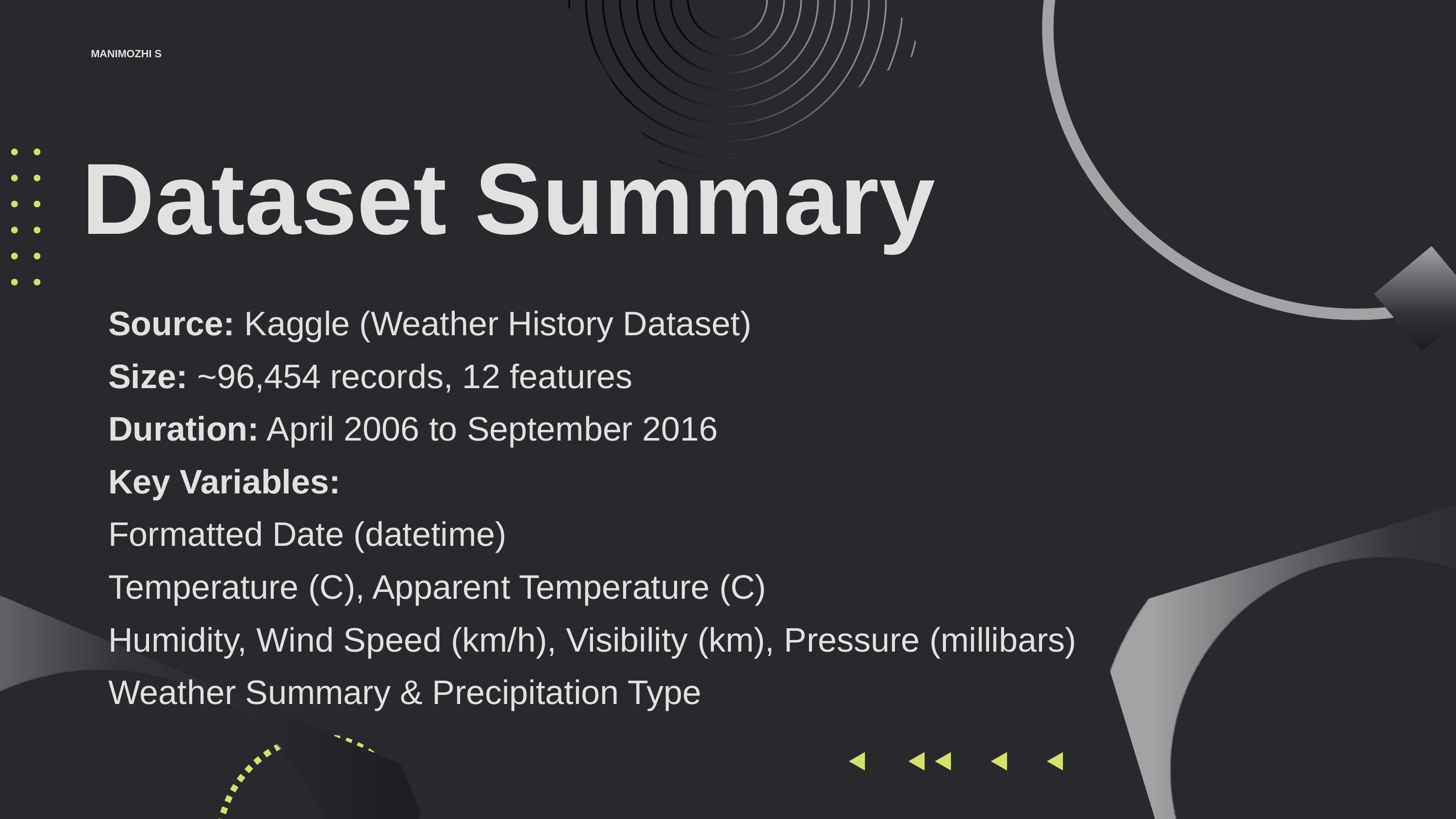

MANIMOZHI S
Dataset Summary

Source: Kaggle (Weather History Dataset)
Size: ~96,454 records, 12 features
Duration: April 2006 to September 2016
Key Variables:
Formatted Date (datetime)
Temperature (C), Apparent Temperature (C)
Humidity, Wind Speed (km/h), Visibility (km), Pressure (millibars)
Weather Summary & Precipitation Type